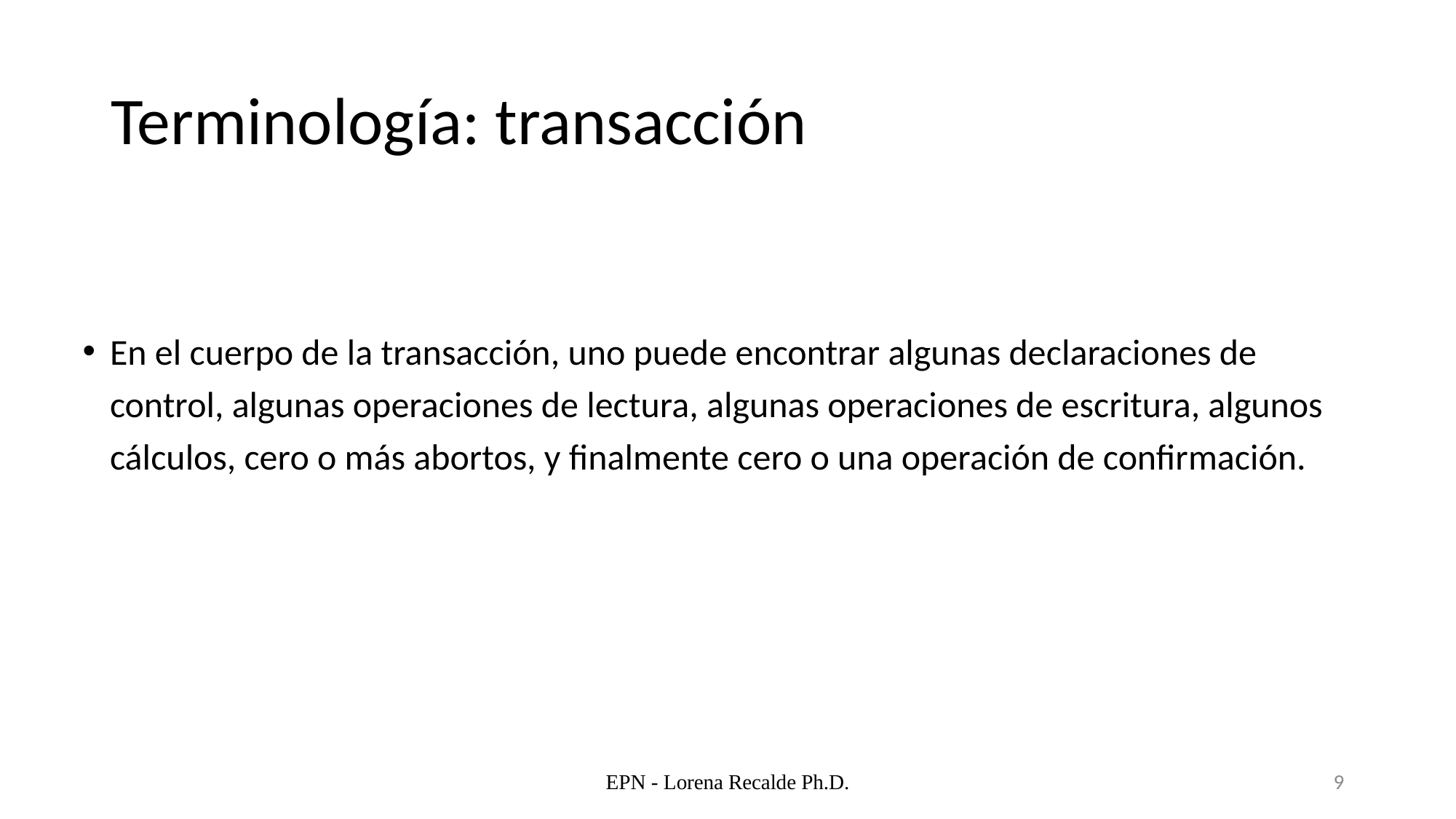

# Terminología: transacción
En el cuerpo de la transacción, uno puede encontrar algunas declaraciones de control, algunas operaciones de lectura, algunas operaciones de escritura, algunos cálculos, cero o más abortos, y finalmente cero o una operación de confirmación.

EPN - Lorena Recalde Ph.D.
9